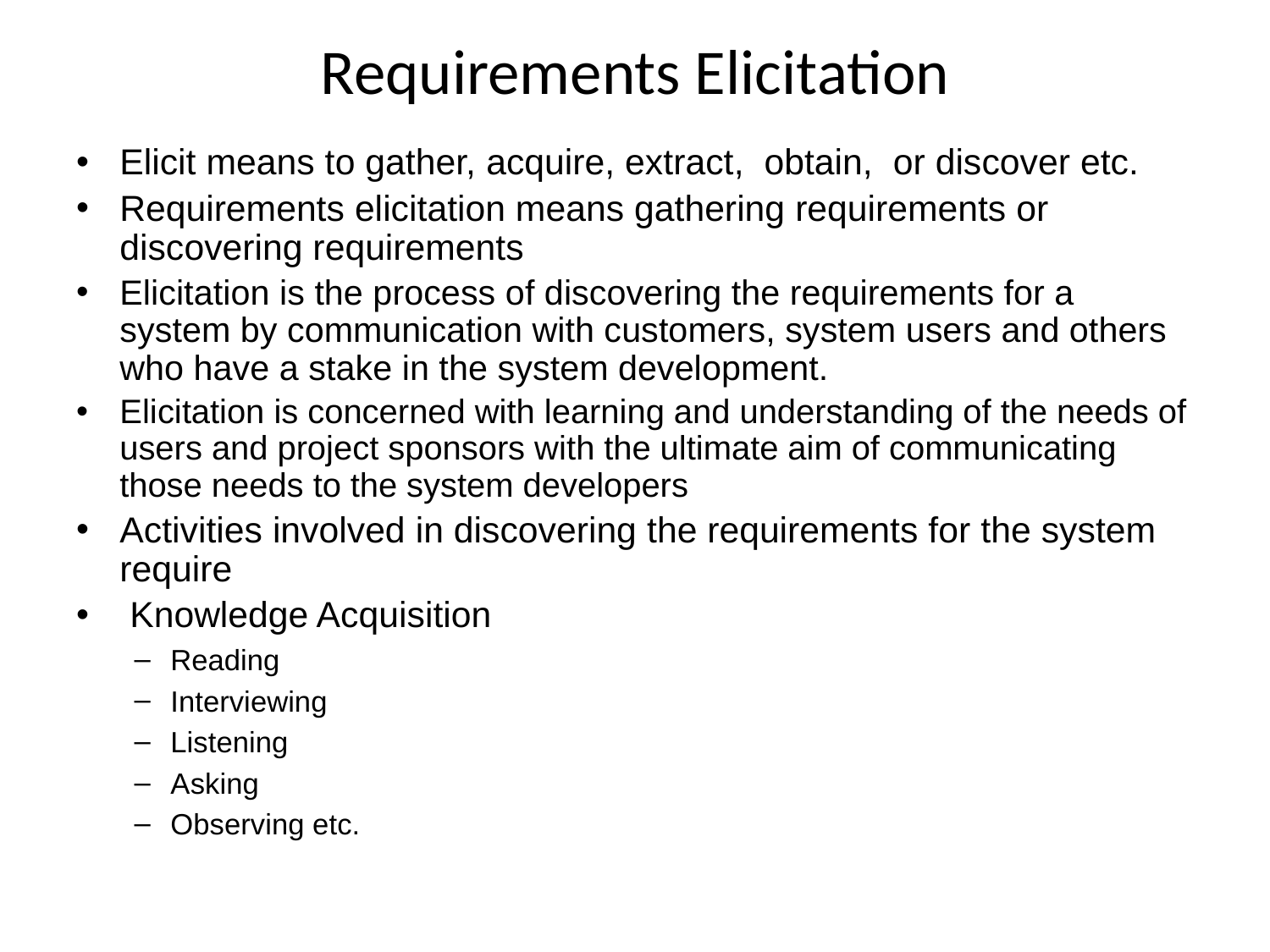

# Requirements Elicitation
Elicit means to gather, acquire, extract,  obtain,  or discover etc.
Requirements elicitation means gathering requirements or discovering requirements
Elicitation is the process of discovering the requirements for a system by communication with customers, system users and others who have a stake in the system development.
Elicitation is concerned with learning and understanding of the needs of users and project sponsors with the ultimate aim of communicating those needs to the system developers
Activities involved in discovering the requirements for the system require
 Knowledge Acquisition
Reading
Interviewing
Listening
Asking
Observing etc.